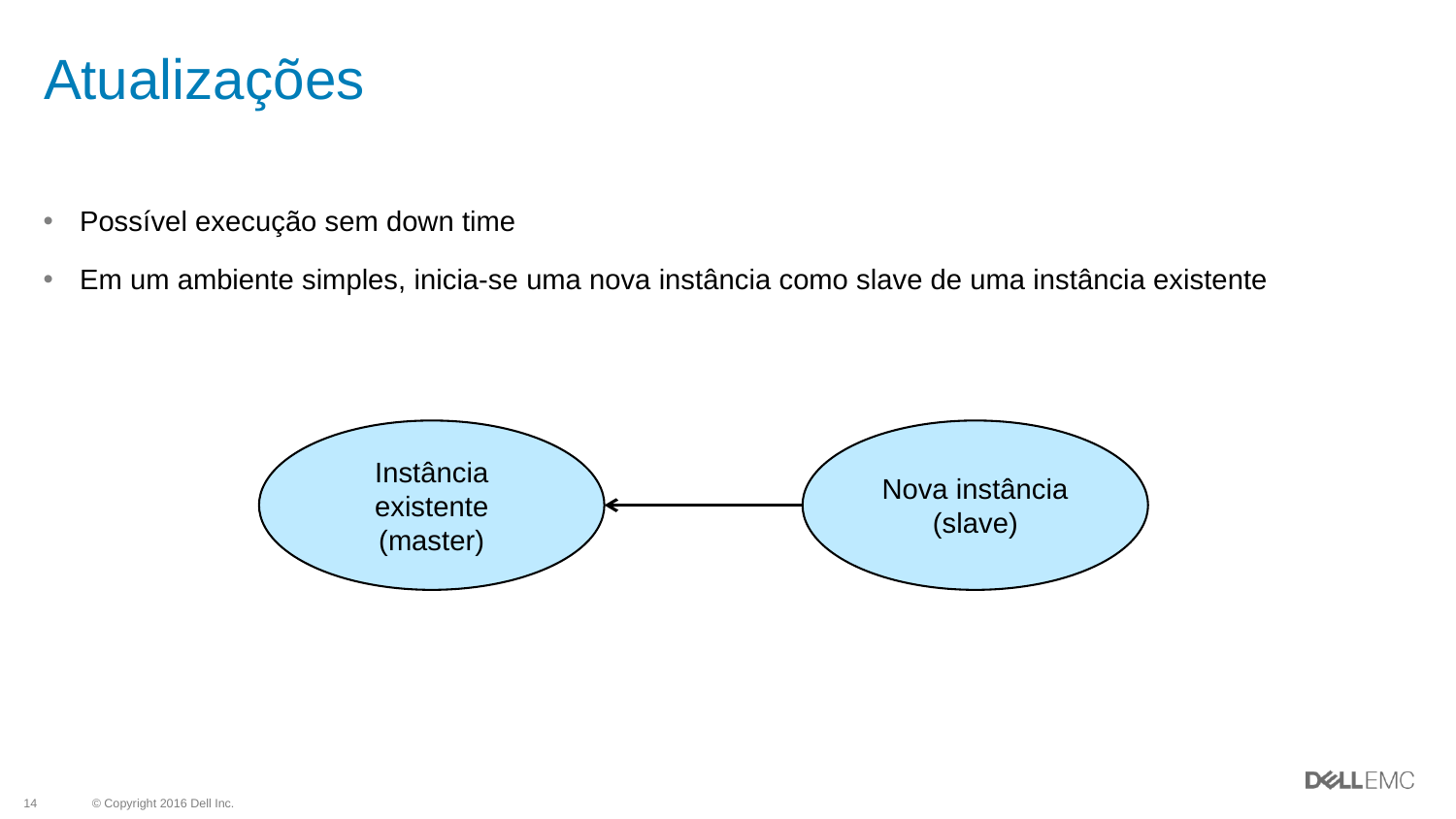

# Atualizações
Possível execução sem down time
Em um ambiente simples, inicia-se uma nova instância como slave de uma instância existente

Instância existente
(master)
Nova instância (slave)